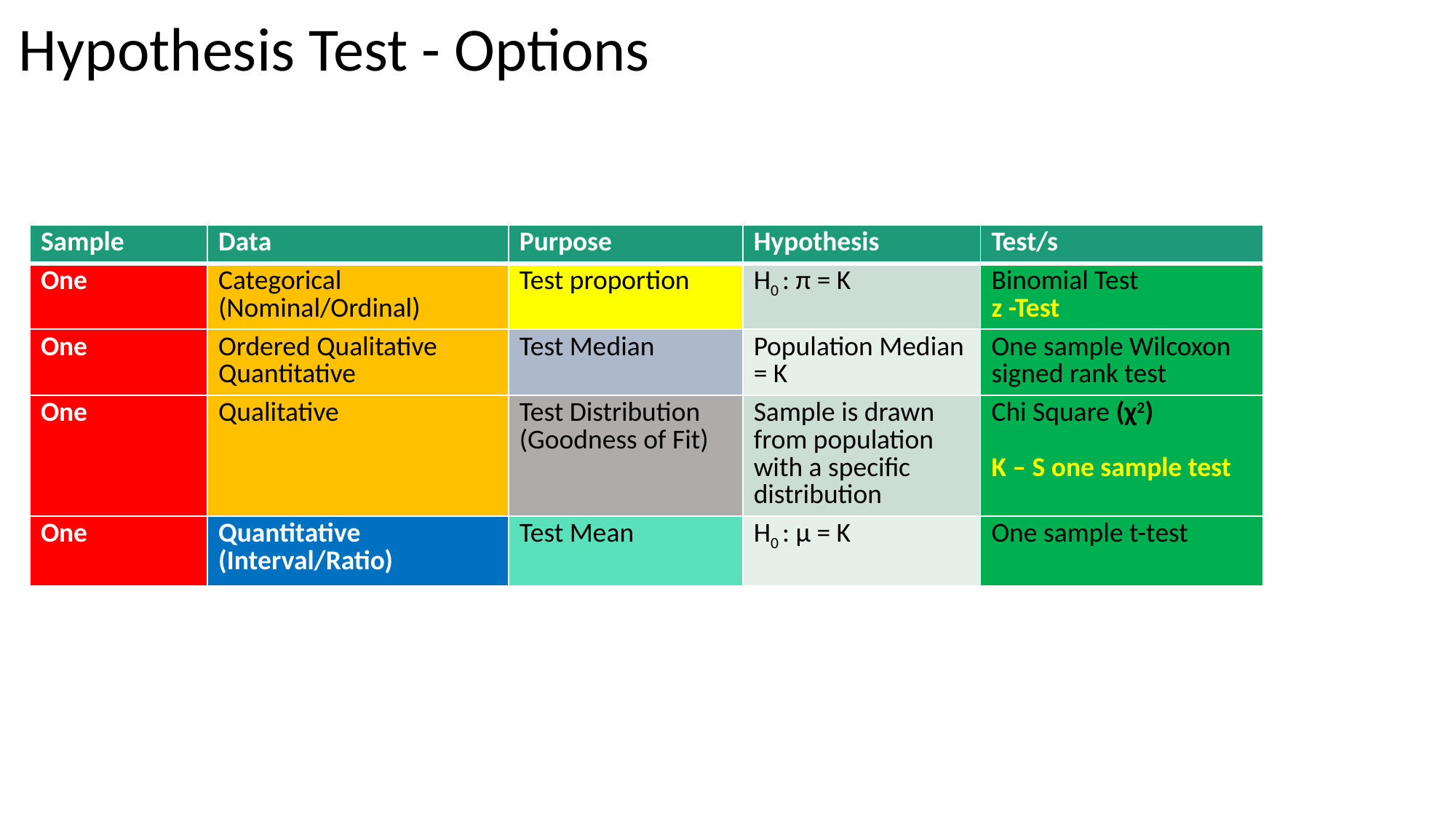

# Hypothesis Test - Options
| Sample | Data | Purpose | Hypothesis | Test/s |
| --- | --- | --- | --- | --- |
| One | Categorical (Nominal/Ordinal) | Test proportion | H0 : π = K | Binomial Test z -Test |
| One | Ordered Qualitative Quantitative | Test Median | Population Median = K | One sample Wilcoxon signed rank test |
| One | Qualitative | Test Distribution (Goodness of Fit) | Sample is drawn from population with a specific distribution | Chi Square (χ2) K – S one sample test |
| One | Quantitative (Interval/Ratio) | Test Mean | H0 : μ = K | One sample t-test |